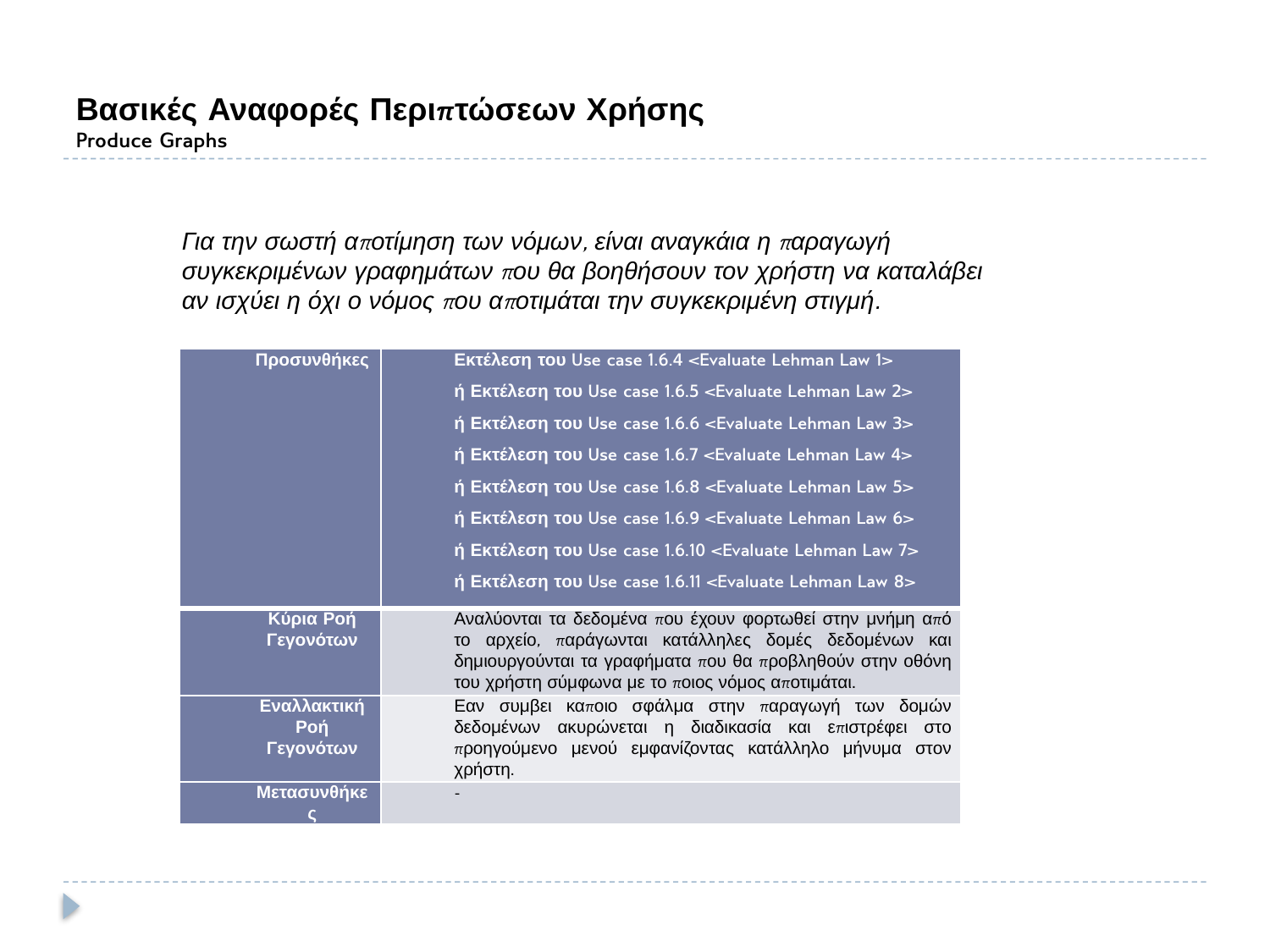

# Βασικές Αναφορές Περιπτώσεων Χρήσης Produce Graphs

Για την σωστή αποτίμηση των νόμων, είναι αναγκάια η παραγωγή συγκεκριμένων γραφημάτων που θα βοηθήσουν τον χρήστη να καταλάβει αν ισχύει η όχι ο νόμος που αποτιμάται την συγκεκριμένη στιγμή.

| Προσυνθήκες | Εκτέλεση του Use case 1.6.4 <Evaluate Lehman Law 1> ή Εκτέλεση του Use case 1.6.5 <Evaluate Lehman Law 2> ή Εκτέλεση του Use case 1.6.6 <Evaluate Lehman Law 3> ή Εκτέλεση του Use case 1.6.7 <Evaluate Lehman Law 4> ή Εκτέλεση του Use case 1.6.8 <Evaluate Lehman Law 5> ή Εκτέλεση του Use case 1.6.9 <Evaluate Lehman Law 6> ή Εκτέλεση του Use case 1.6.10 <Evaluate Lehman Law 7> ή Εκτέλεση του Use case 1.6.11 <Evaluate Lehman Law 8> |
| --- | --- |
| Κύρια Ροή Γεγονότων | Αναλύονται τα δεδομένα που έχουν φορτωθεί στην μνήμη από το αρχείο, παράγωνται κατάλληλες δομές δεδομένων και δημιουργούνται τα γραφήματα που θα προβληθούν στην οθόνη του χρήστη σύμφωνα με το ποιος νόμος αποτιμάται. |
| Εναλλακτική Ροή Γεγονότων | Εαν συμβει καποιο σφάλμα στην παραγωγή των δομών δεδομένων ακυρώνεται η διαδικασία και επιστρέφει στο προηγούμενο μενού εμφανίζοντας κατάλληλο μήνυμα στον χρήστη. |
| Μετασυνθήκες | - |